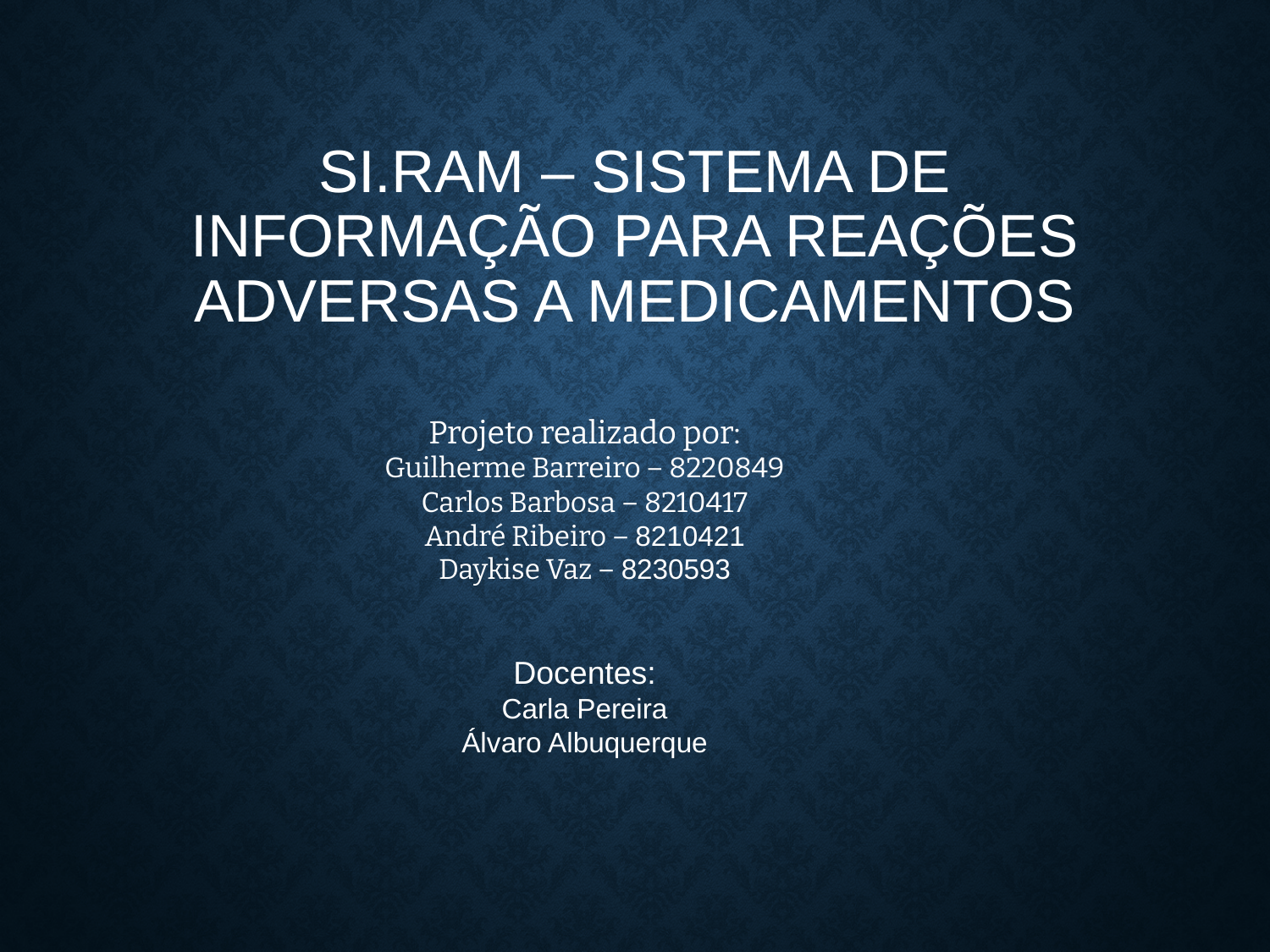

# SI.RAM – Sistema de Informação para Reações Adversas a Medicamentos
Projeto realizado por:
Guilherme Barreiro – 8220849
Carlos Barbosa – 8210417
André Ribeiro – 8210421
Daykise Vaz – 8230593

Docentes:
Carla Pereira
Álvaro Albuquerque